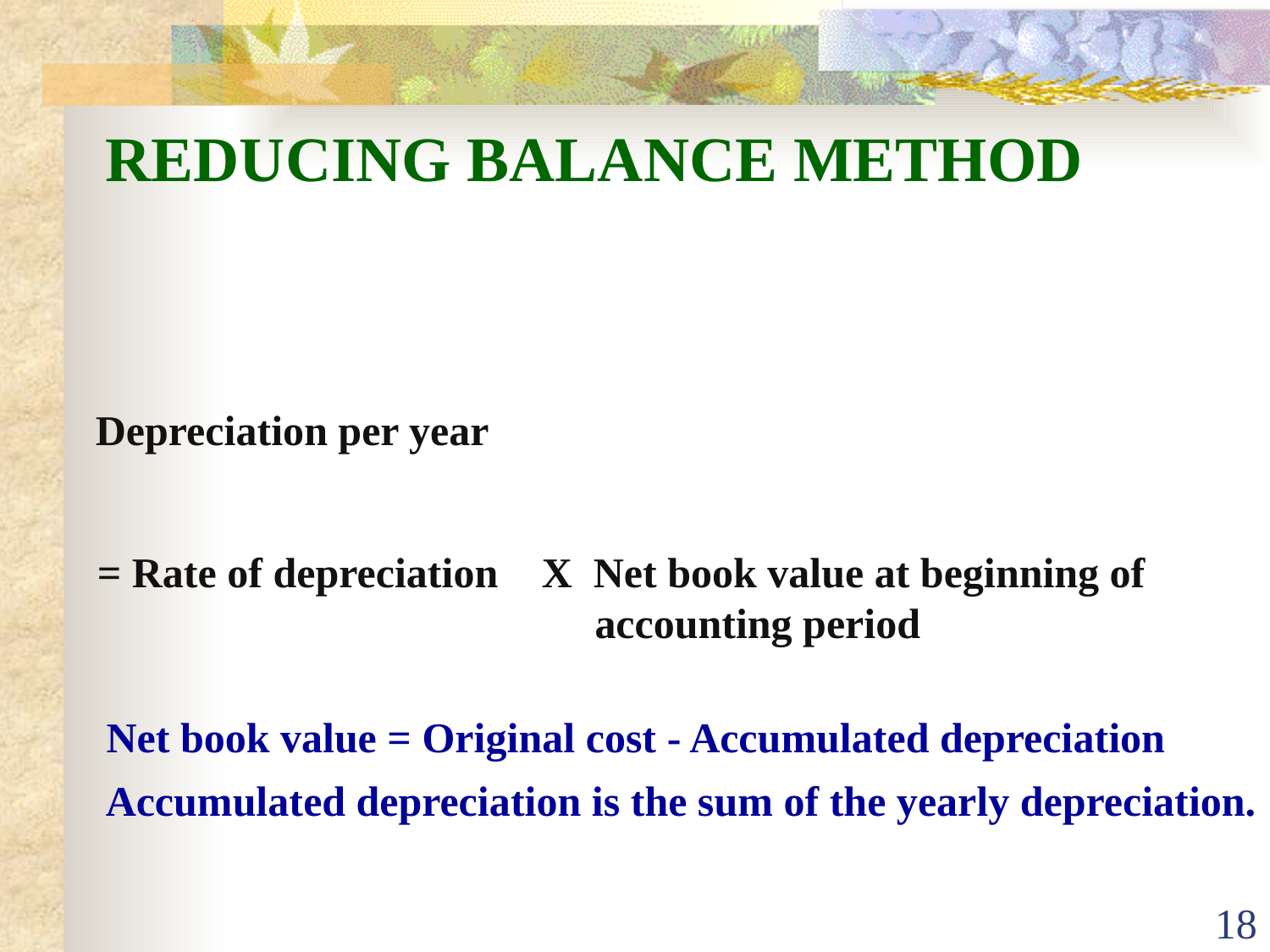

REDUCING BALANCE METHOD

Depreciation per year
= Rate of depreciation
X  Net book value at beginning of
     accounting period
Net book value = Original cost - Accumulated depreciation
Accumulated depreciation is the sum of the yearly depreciation.

18